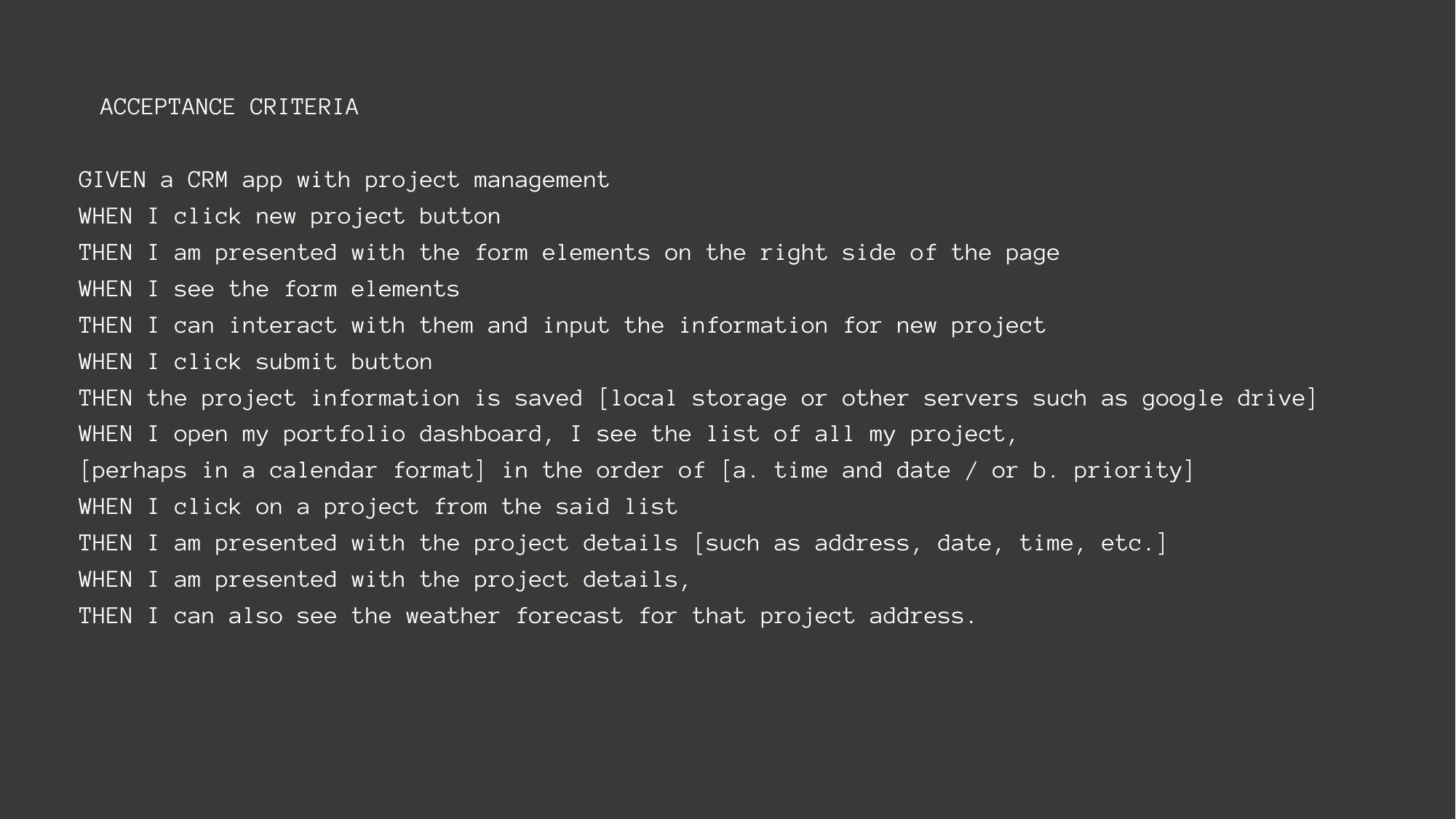

ACCEPTANCE CRITERIA

GIVEN a CRM app with project management
WHEN I click new project button
THEN I am presented with the form elements on the right side of the page
WHEN I see the form elements
THEN I can interact with them and input the information for new project
WHEN I click submit button
THEN the project information is saved [local storage or other servers such as google drive]
WHEN I open my portfolio dashboard, I see the list of all my project,
[perhaps in a calendar format] in the order of [a. time and date / or b. priority]
WHEN I click on a project from the said list
THEN I am presented with the project details [such as address, date, time, etc.]
WHEN I am presented with the project details,
THEN I can also see the weather forecast for that project address.